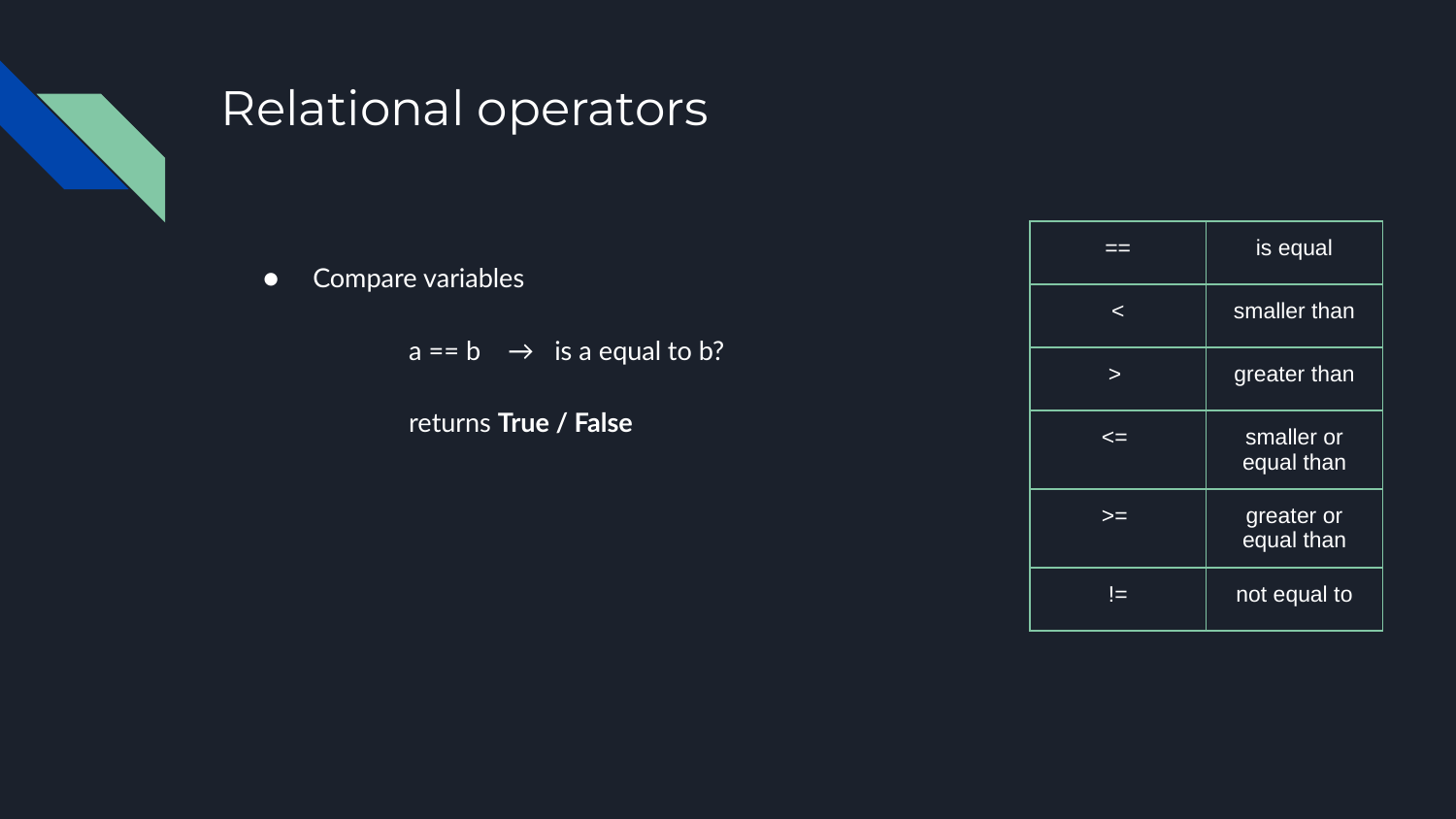

# Relational operators
| == | is equal |
| --- | --- |
| < | smaller than |
| > | greater than |
| <= | smaller or equal than |
| >= | greater or equal than |
| != | not equal to |
Compare variables

	a == b    →   is a equal to b?

	returns True / False